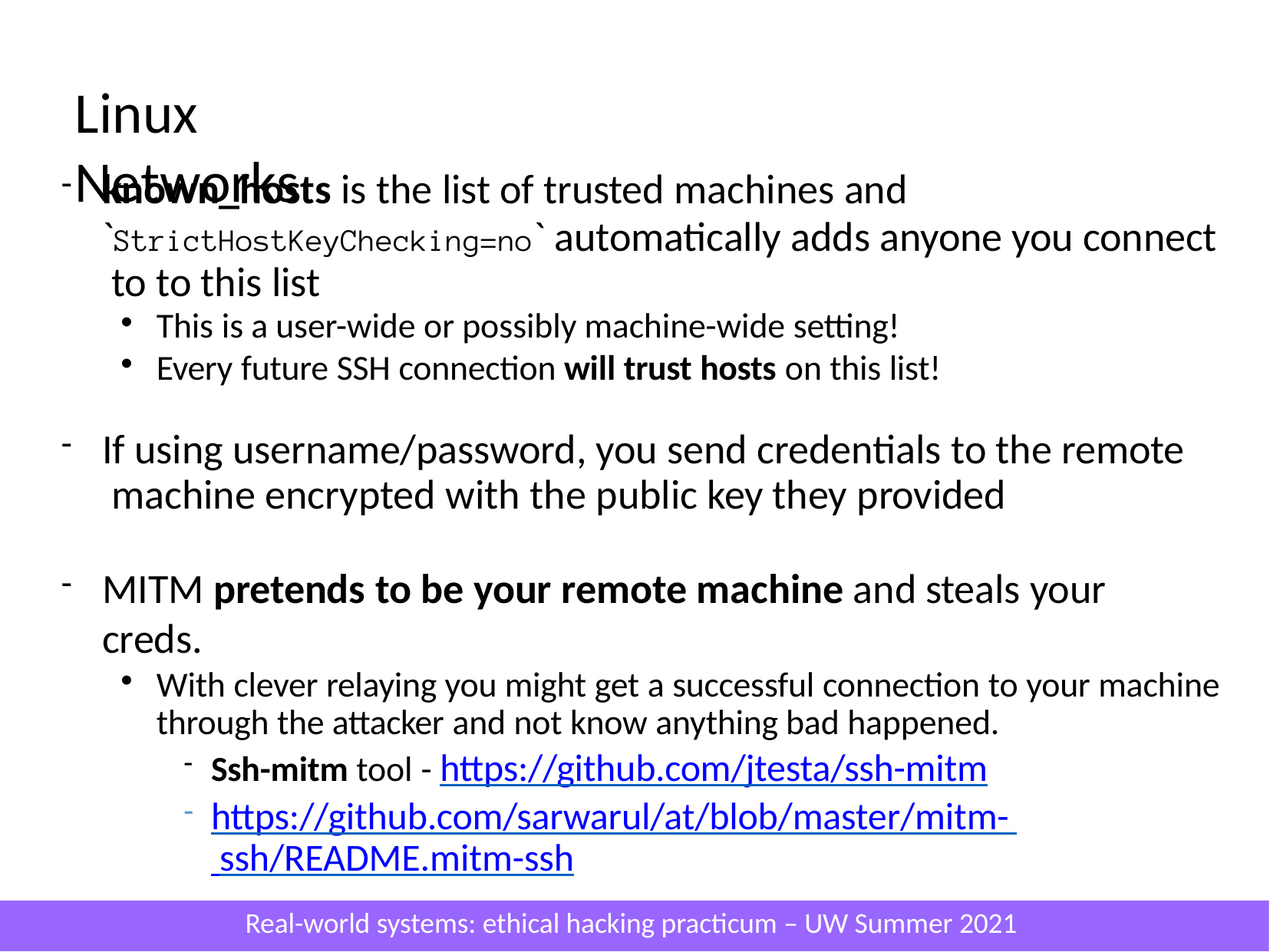

# Linux Networks
known_hosts is the list of trusted machines and
`StrictHostKeyChecking=no` automatically adds anyone you connect  to to this list
This is a user-wide or possibly machine-wide setting!
Every future SSH connection will trust hosts on this list!

If using username/password, you send credentials to the remote  machine encrypted with the public key they provided

MITM pretends to be your remote machine and steals your creds.
With clever relaying you might get a successful connection to your machine  through the attacker and not know anything bad happened.
Ssh-mitm tool - https://github.com/jtesta/ssh-mitm
https://github.com/sarwarul/at/blob/master/mitm-  ssh/README.mitm-ssh
Real-world systems: ethical hacking practicum – UW Summer 2021